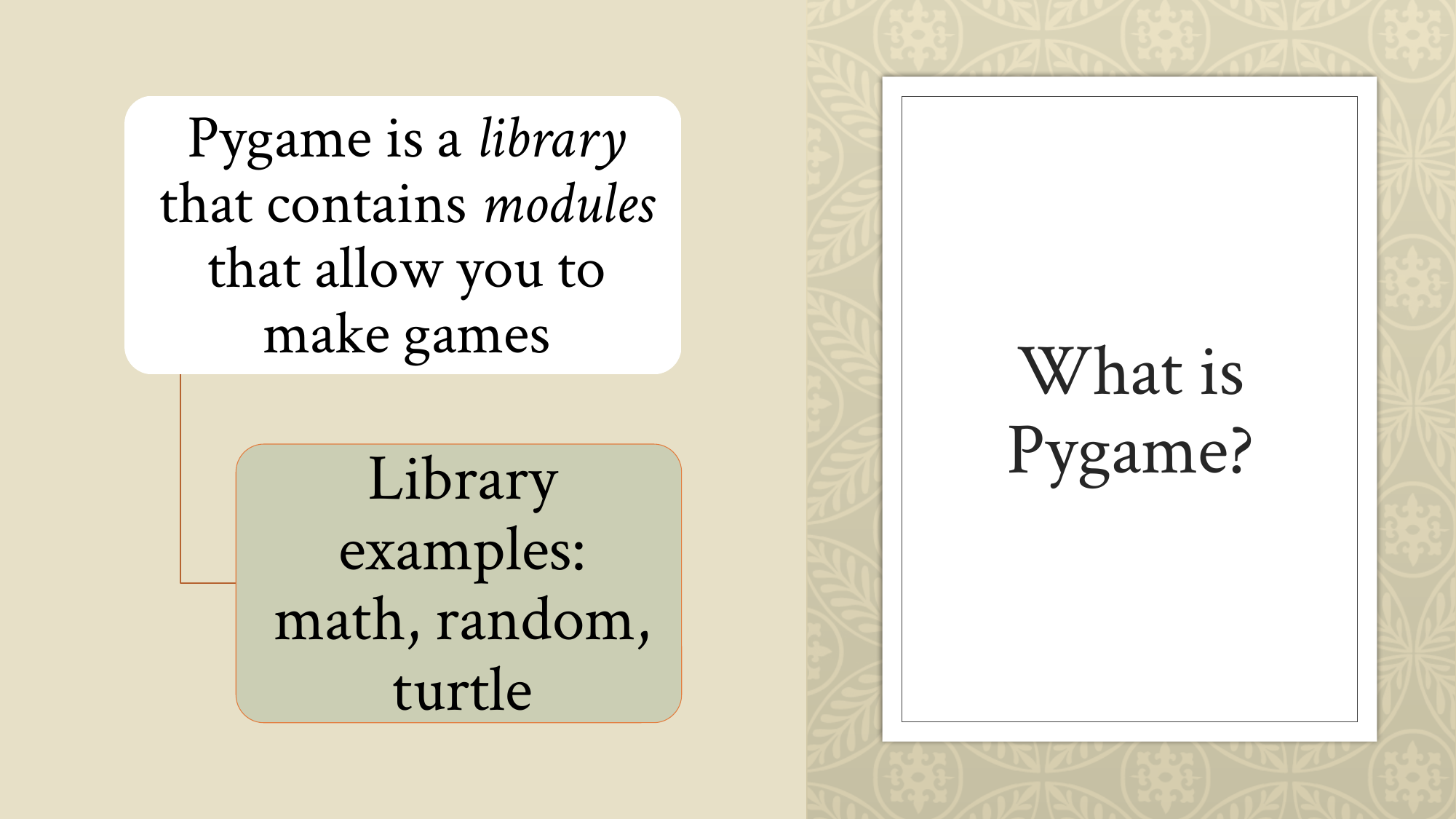

Pygame is a library that contains modules that allow you to make games
Library examples: math, random, turtle

# What is Pygame?